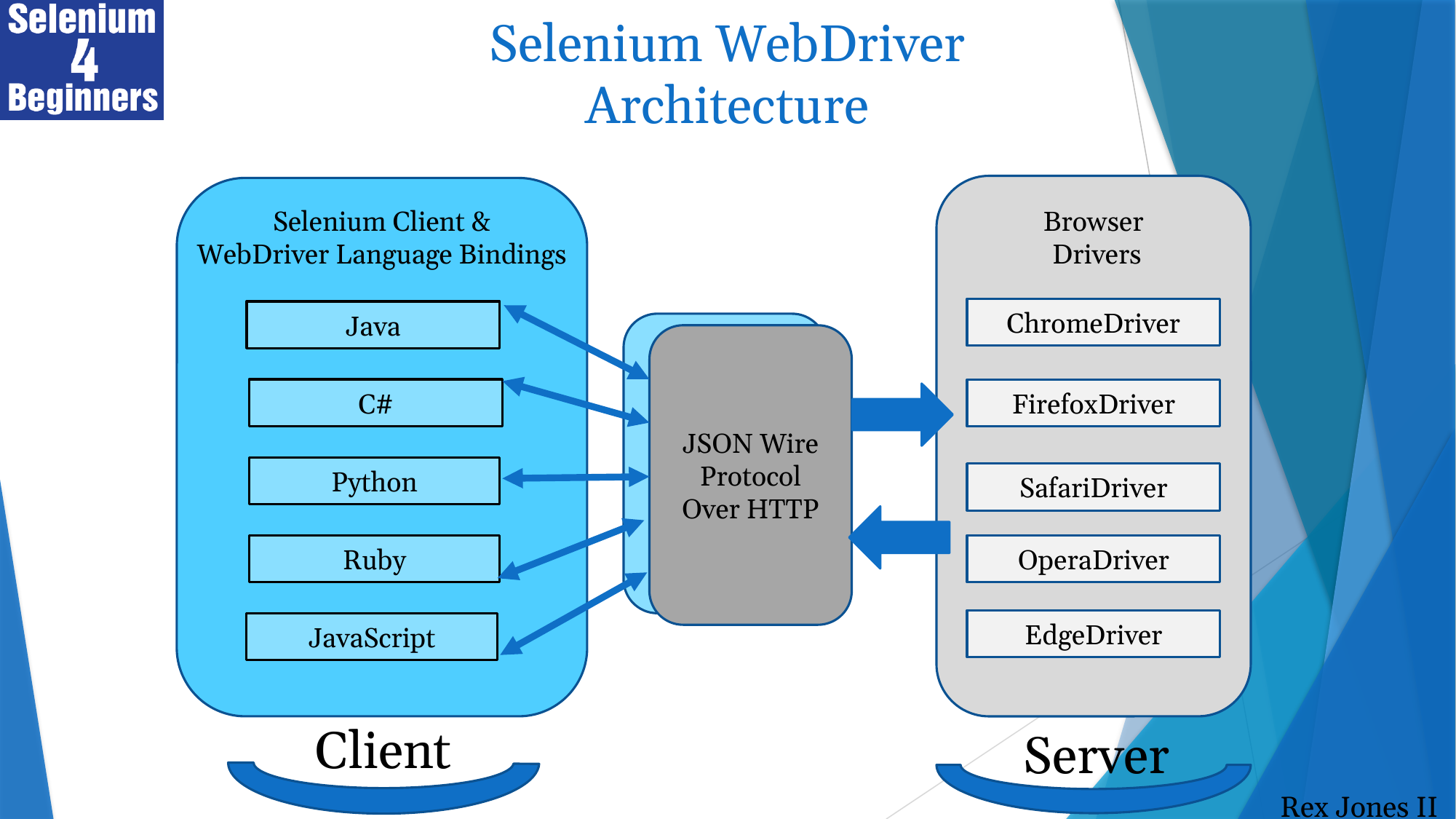

# Selenium WebDriver Architecture

Selenium Client &
WebDriver Language Bindings
Browser
 Drivers
ChromeDriver
Java
JSON Wire
Protocol
JSON Wire
Protocol
Over HTTP
C#
FirefoxDriver

Python
SafariDriver

Ruby
OperaDriver
EdgeDriver
JavaScript
Client

Server